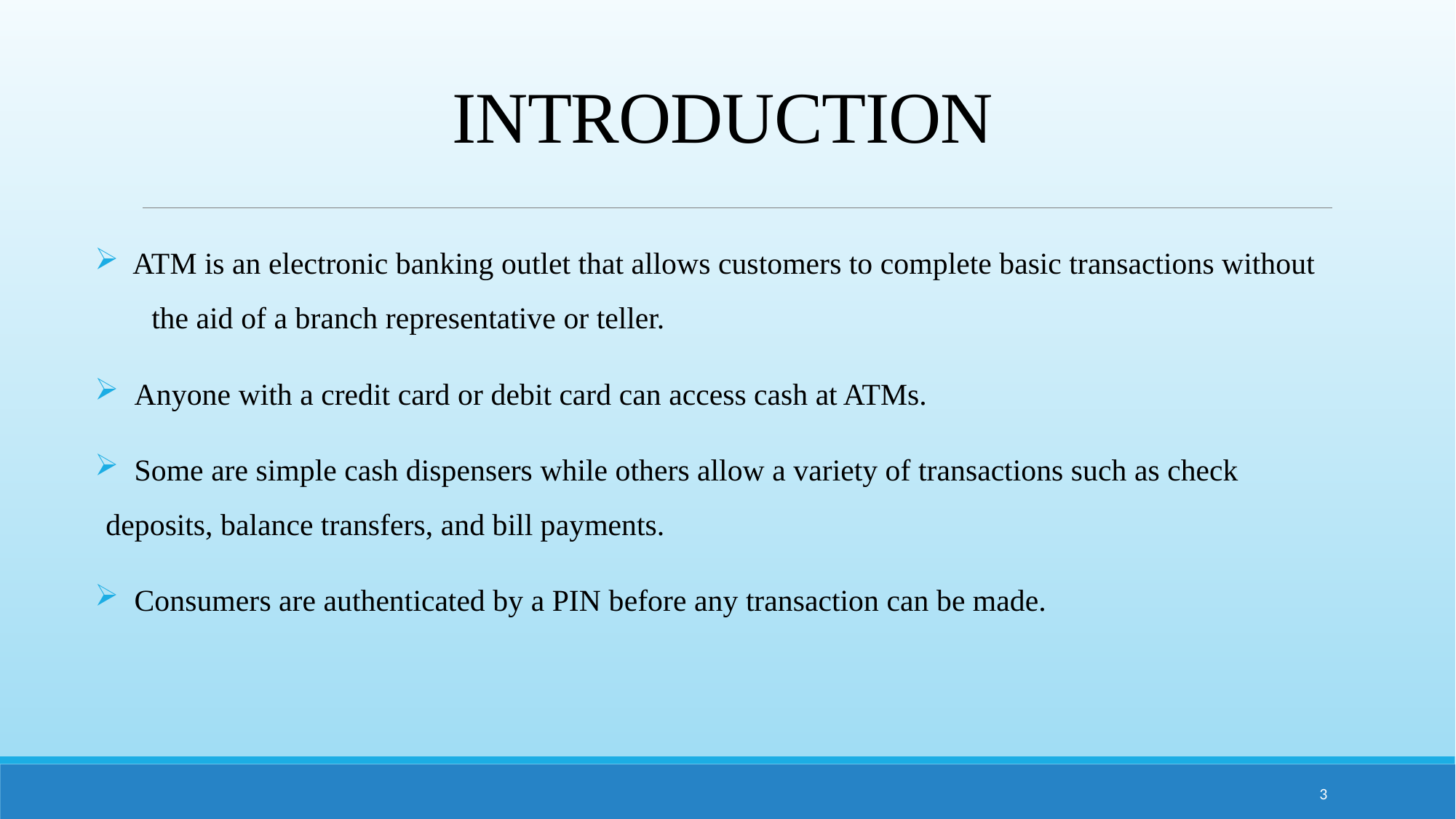

# INTRODUCTION
  ATM is an electronic banking outlet that allows customers to complete basic transactions without         the aid of a branch representative or teller.
  Anyone with a credit card or debit card can access cash at ATMs.
  Some are simple cash dispensers while others allow a variety of transactions such as check   deposits, balance transfers, and bill payments.
  Consumers are authenticated by a PIN before any transaction can be made.
3